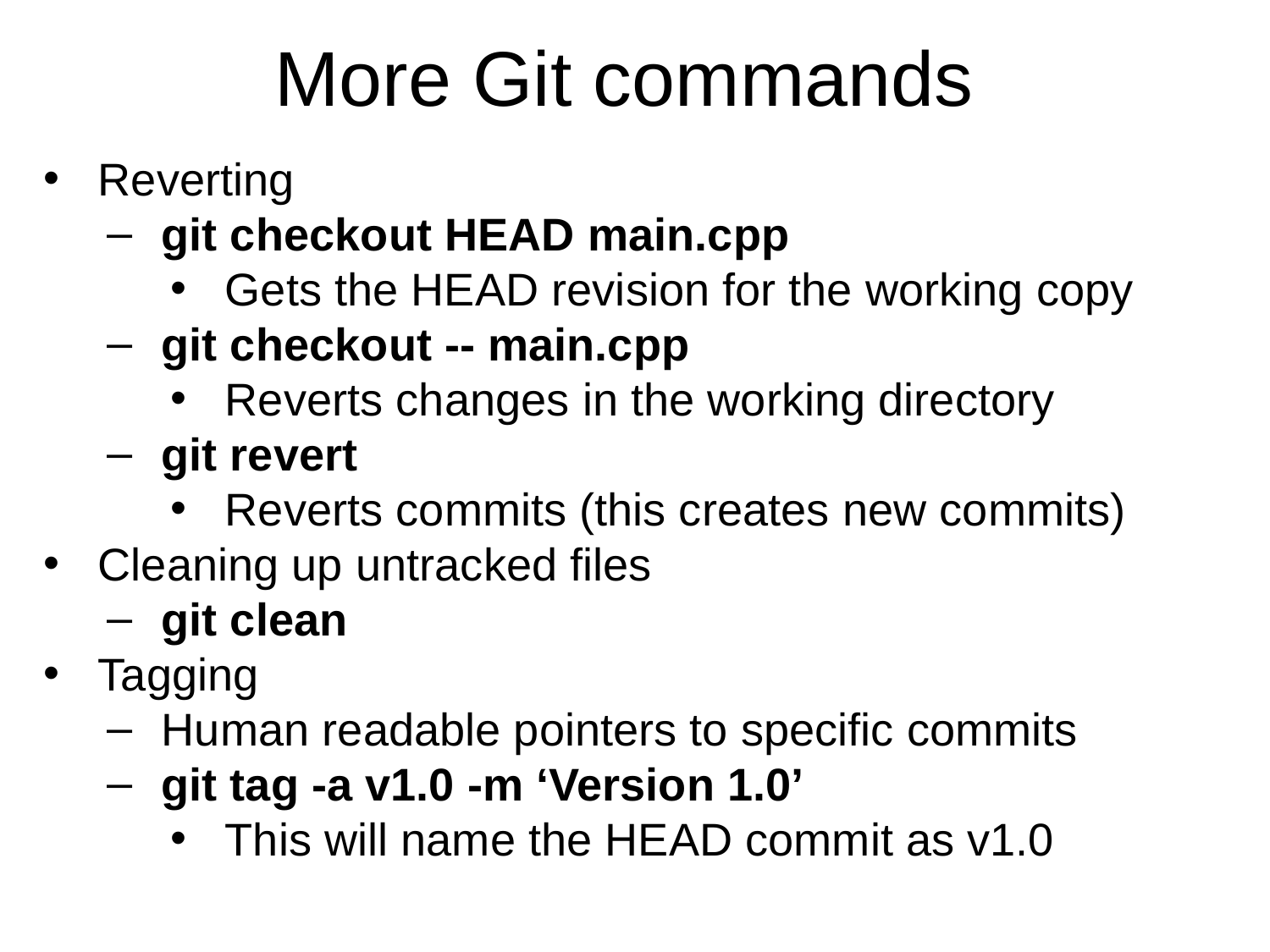

# More Git commands
Reverting
git checkout HEAD main.cpp
Gets the HEAD revision for the working copy
git checkout -- main.cpp
Reverts changes in the working directory
git revert
Reverts commits (this creates new commits)
Cleaning up untracked files
git clean
Tagging
Human readable pointers to specific commits
git tag -a v1.0 -m ‘Version 1.0’
This will name the HEAD commit as v1.0